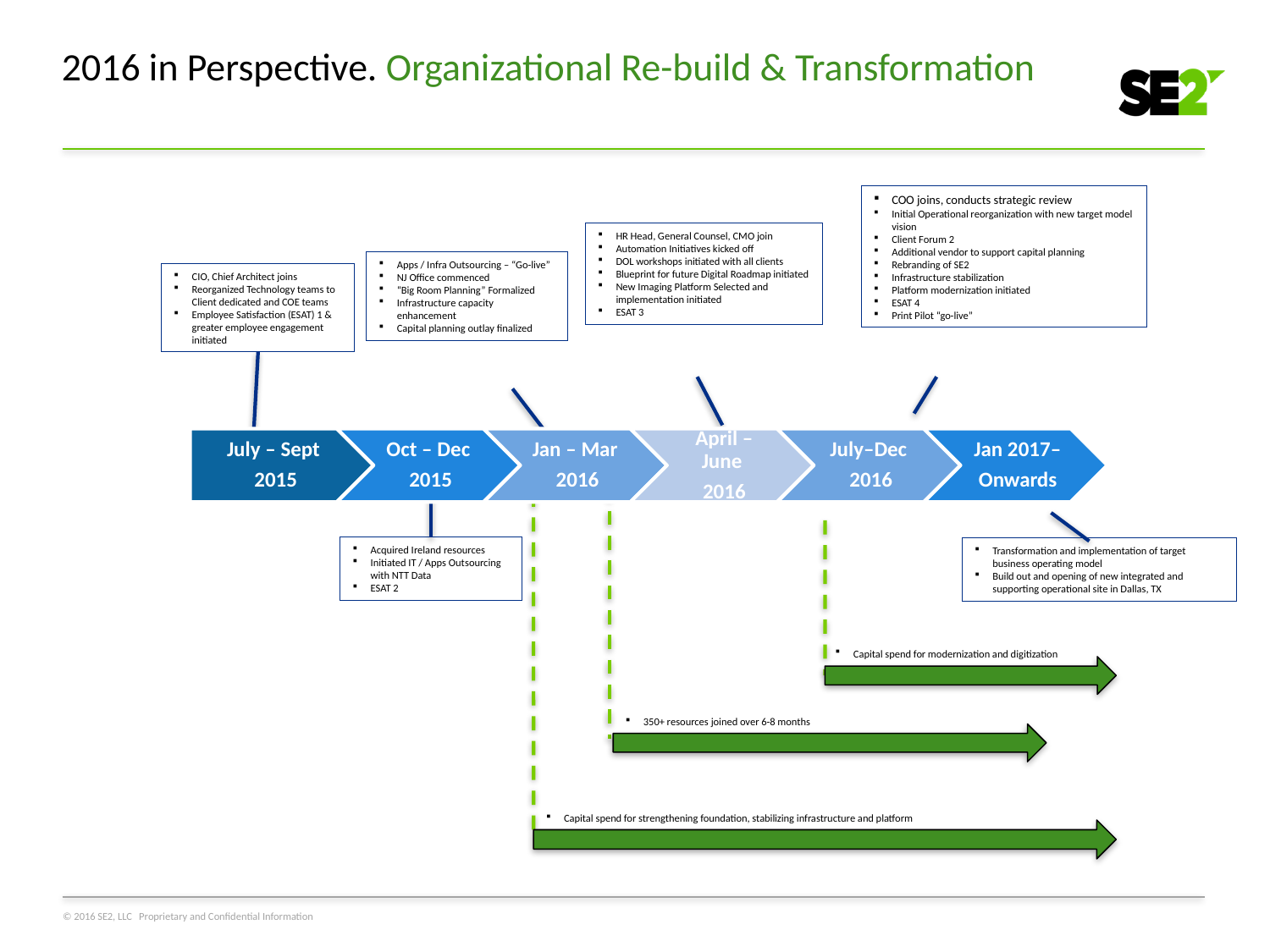

# 2016 in Perspective. Organizational Re-build & Transformation
COO joins, conducts strategic review
Initial Operational reorganization with new target model vision
Client Forum 2
Additional vendor to support capital planning
Rebranding of SE2
Infrastructure stabilization
Platform modernization initiated
ESAT 4
Print Pilot “go-live”
HR Head, General Counsel, CMO join
Automation Initiatives kicked off
DOL workshops initiated with all clients
Blueprint for future Digital Roadmap initiated
New Imaging Platform Selected and implementation initiated
ESAT 3
Apps / Infra Outsourcing – “Go-live”
NJ Office commenced
“Big Room Planning” Formalized
Infrastructure capacity enhancement
Capital planning outlay finalized
CIO, Chief Architect joins
Reorganized Technology teams to Client dedicated and COE teams
Employee Satisfaction (ESAT) 1 & greater employee engagement initiated
July – Sept
2015
Oct – Dec
2015
Jan – Mar
2016
April – June
2016
July–Dec
2016
Jan 2017–
Onwards
Acquired Ireland resources
Initiated IT / Apps Outsourcing with NTT Data
ESAT 2
Transformation and implementation of target business operating model
Build out and opening of new integrated and supporting operational site in Dallas, TX
Capital spend for modernization and digitization

350+ resources joined over 6-8 months

Capital spend for strengthening foundation, stabilizing infrastructure and platform